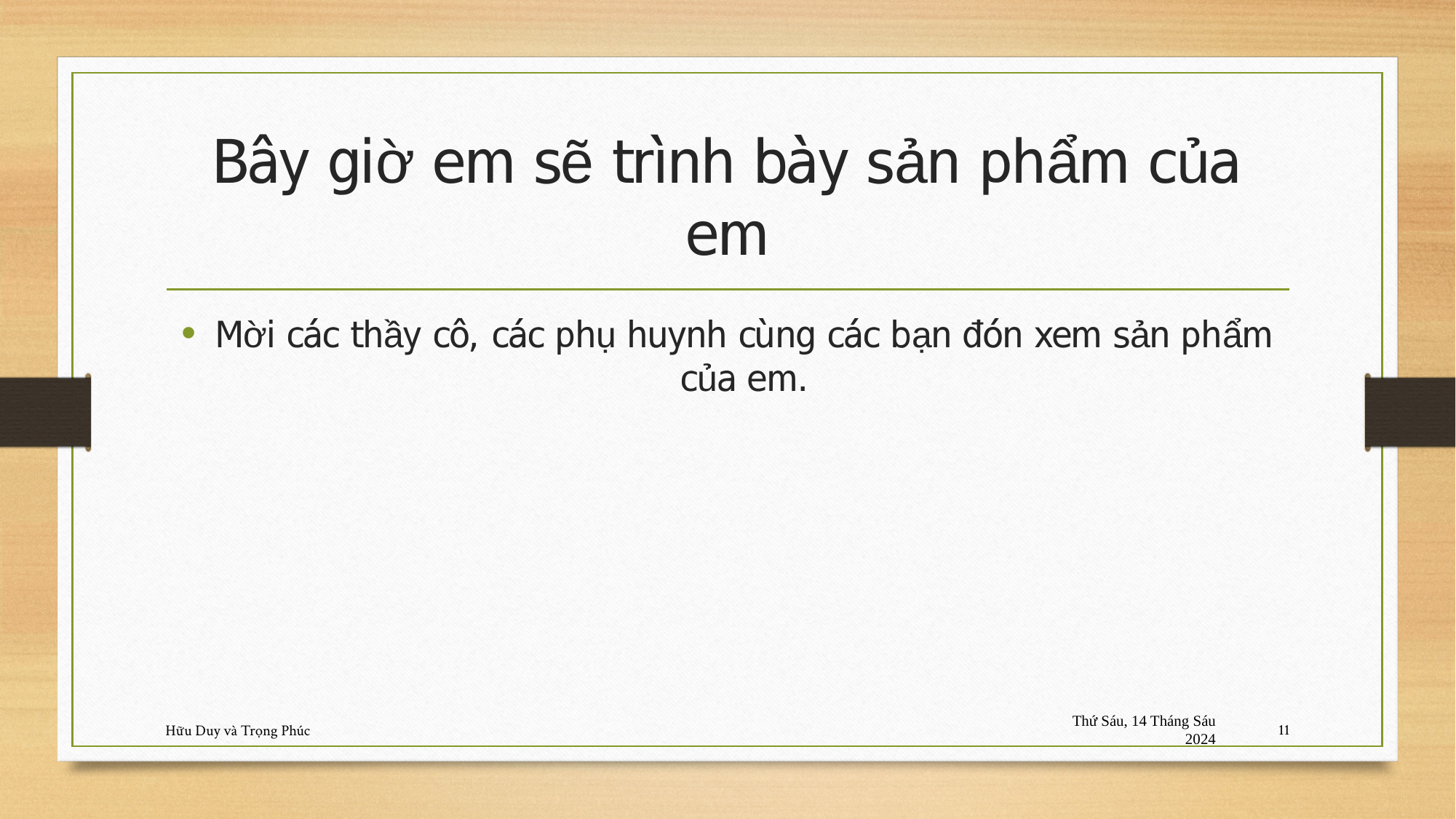

# Bây giờ em sẽ trình bày sản phẩm của em
Mời các thầy cô, các phụ huynh cùng các bạn đón xem sản phẩm của em.
Hữu Duy và Trọng Phúc
Thứ Sáu, 14 Tháng Sáu 2024
11